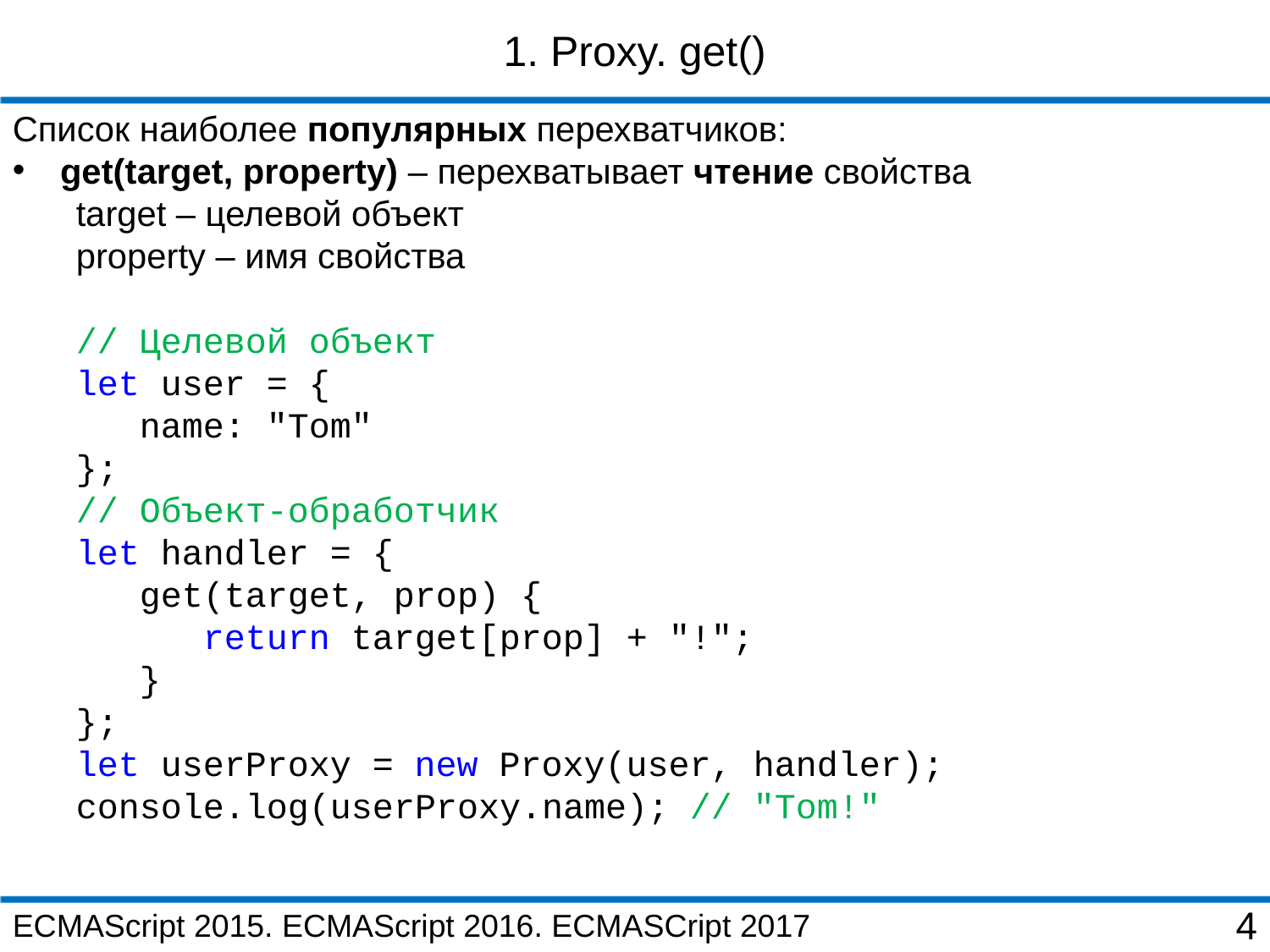

1. Proxy. get()
Список наиболее популярных перехватчиков:
get(target, property) – перехватывает чтение свойства
target – целевой объект
property – имя свойства

// Целевой объект
let user = {
   name: "Tom"
};
// Объект-обработчик
let handler = {
   get(target, prop) {
      return target[prop] + "!";
   }
};
let userProxy = new Proxy(user, handler);
console.log(userProxy.name); // "Tom!"
ECMAScript 2015. ECMAScript 2016. ECMASCript 2017
4